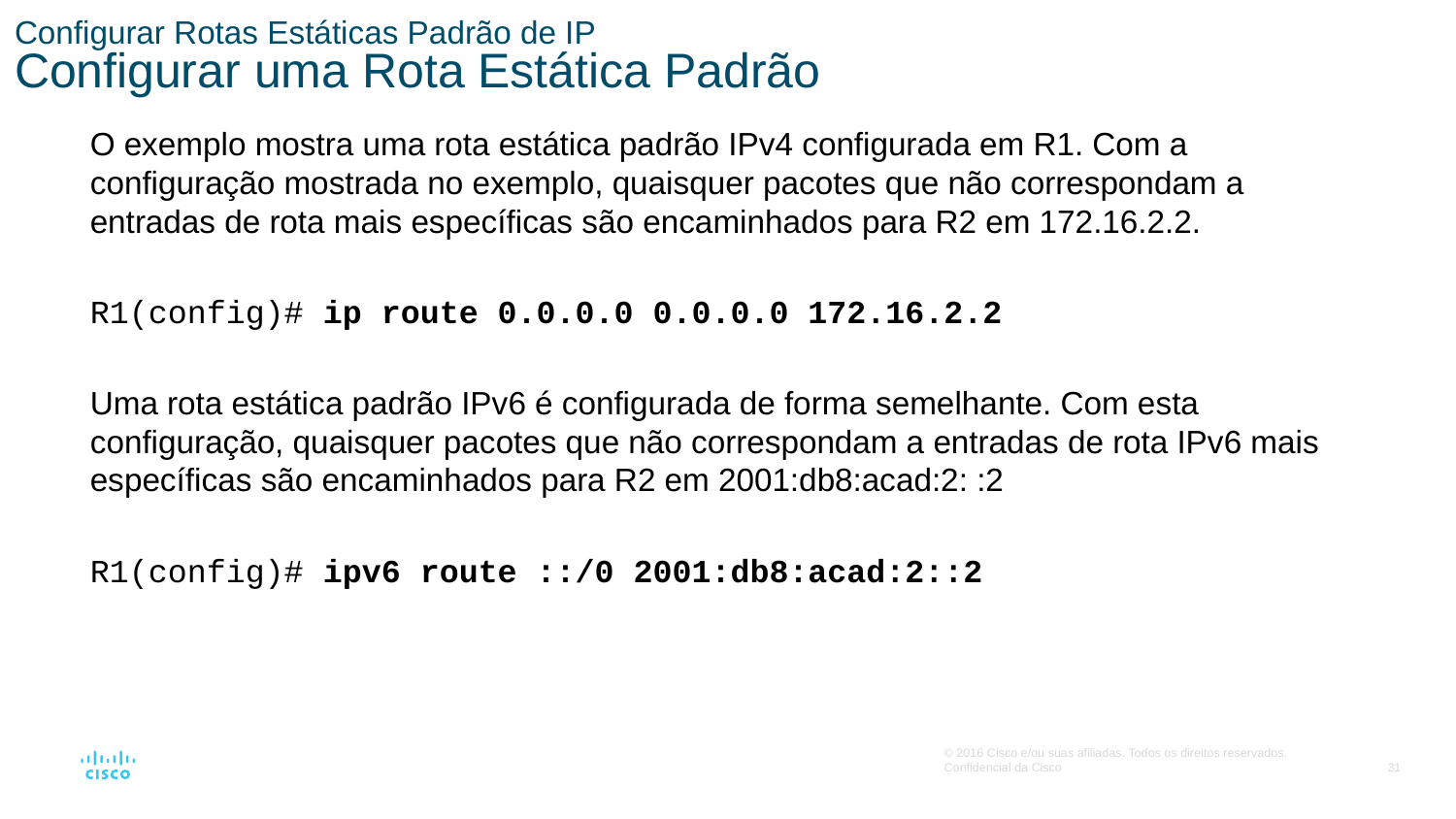

# Configurar Rotas Estáticas Padrão de IP Configurar uma Rota Estática Padrão
O exemplo mostra uma rota estática padrão IPv4 configurada em R1. Com a configuração mostrada no exemplo, quaisquer pacotes que não correspondam a entradas de rota mais específicas são encaminhados para R2 em 172.16.2.2.

R1(config)# ip route 0.0.0.0 0.0.0.0 172.16.2.2

Uma rota estática padrão IPv6 é configurada de forma semelhante. Com esta configuração, quaisquer pacotes que não correspondam a entradas de rota IPv6 mais específicas são encaminhados para R2 em 2001:db8:acad:2: :2

R1(config)# ipv6 route ::/0 2001:db8:acad:2::2